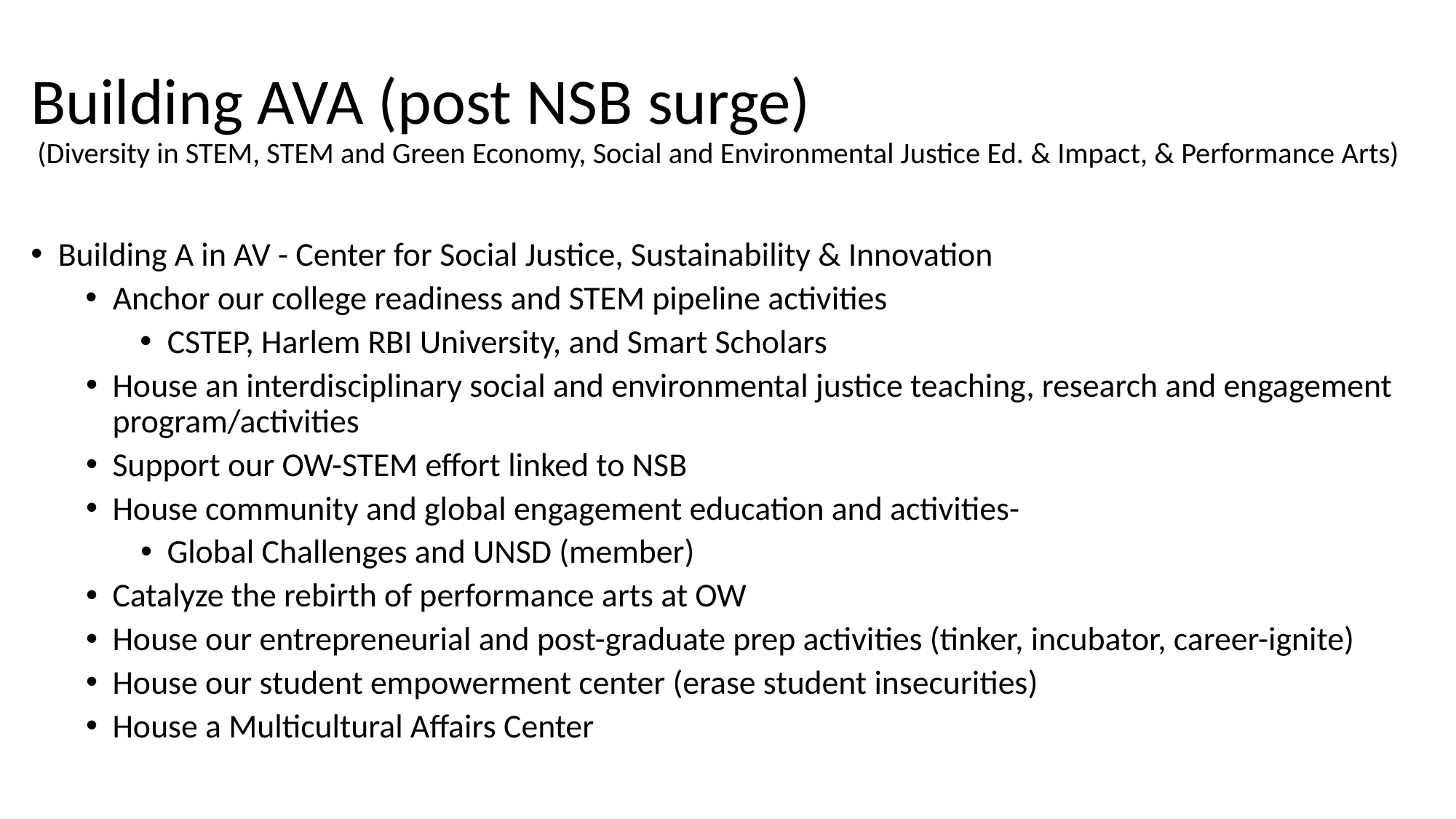

# Building AVA (post NSB surge) (Diversity in STEM, STEM and Green Economy, Social and Environmental Justice Ed. & Impact, & Performance Arts)
Building A in AV - Center for Social Justice, Sustainability & Innovation
Anchor our college readiness and STEM pipeline activities
CSTEP, Harlem RBI University, and Smart Scholars
House an interdisciplinary social and environmental justice teaching, research and engagement program/activities
Support our OW-STEM effort linked to NSB
House community and global engagement education and activities-
Global Challenges and UNSD (member)
Catalyze the rebirth of performance arts at OW
House our entrepreneurial and post-graduate prep activities (tinker, incubator, career-ignite)
House our student empowerment center (erase student insecurities)
House a Multicultural Affairs Center